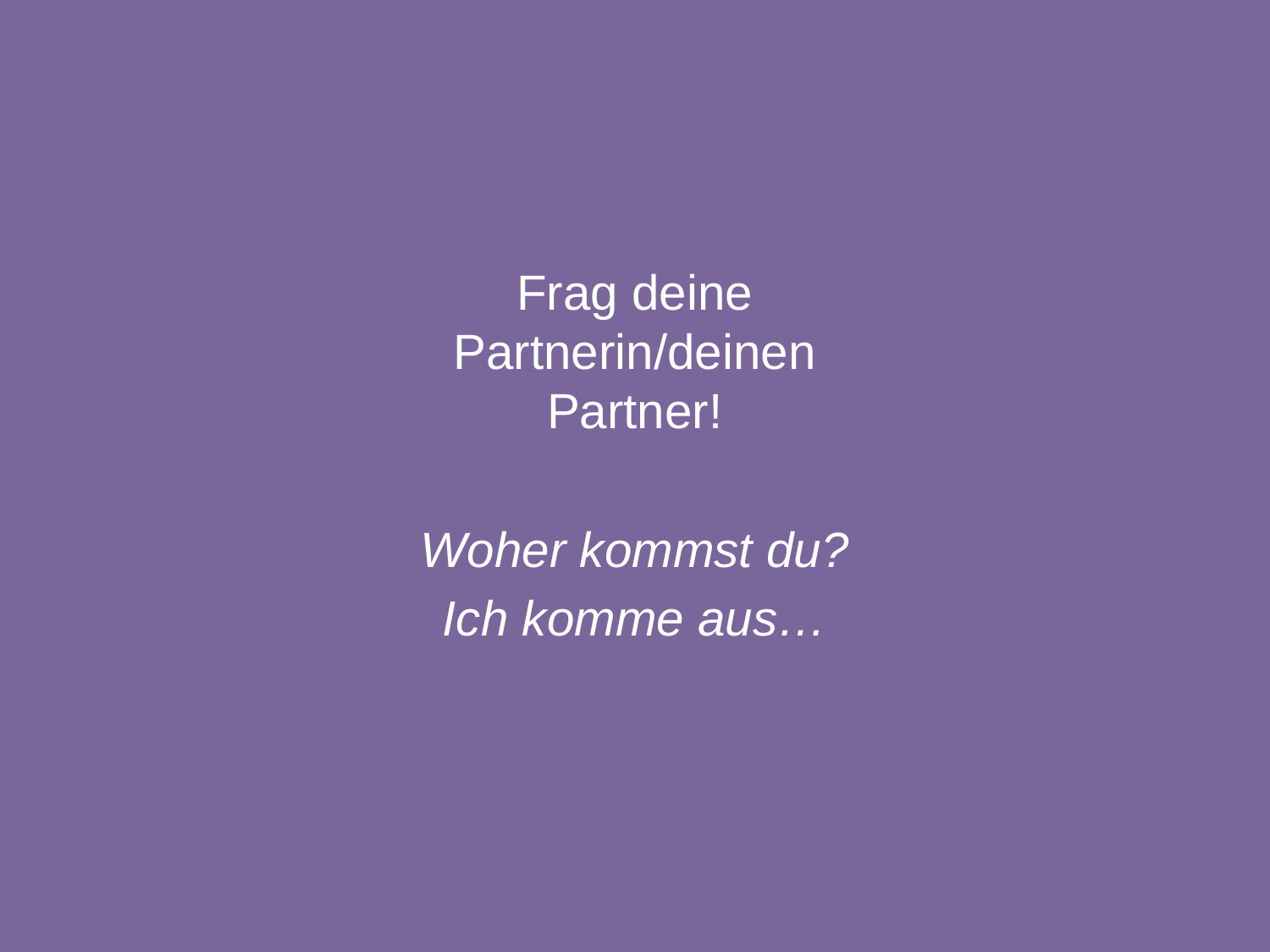

Frag deine Partnerin/deinen Partner!

Woher kommst du?
Ich komme aus…

23